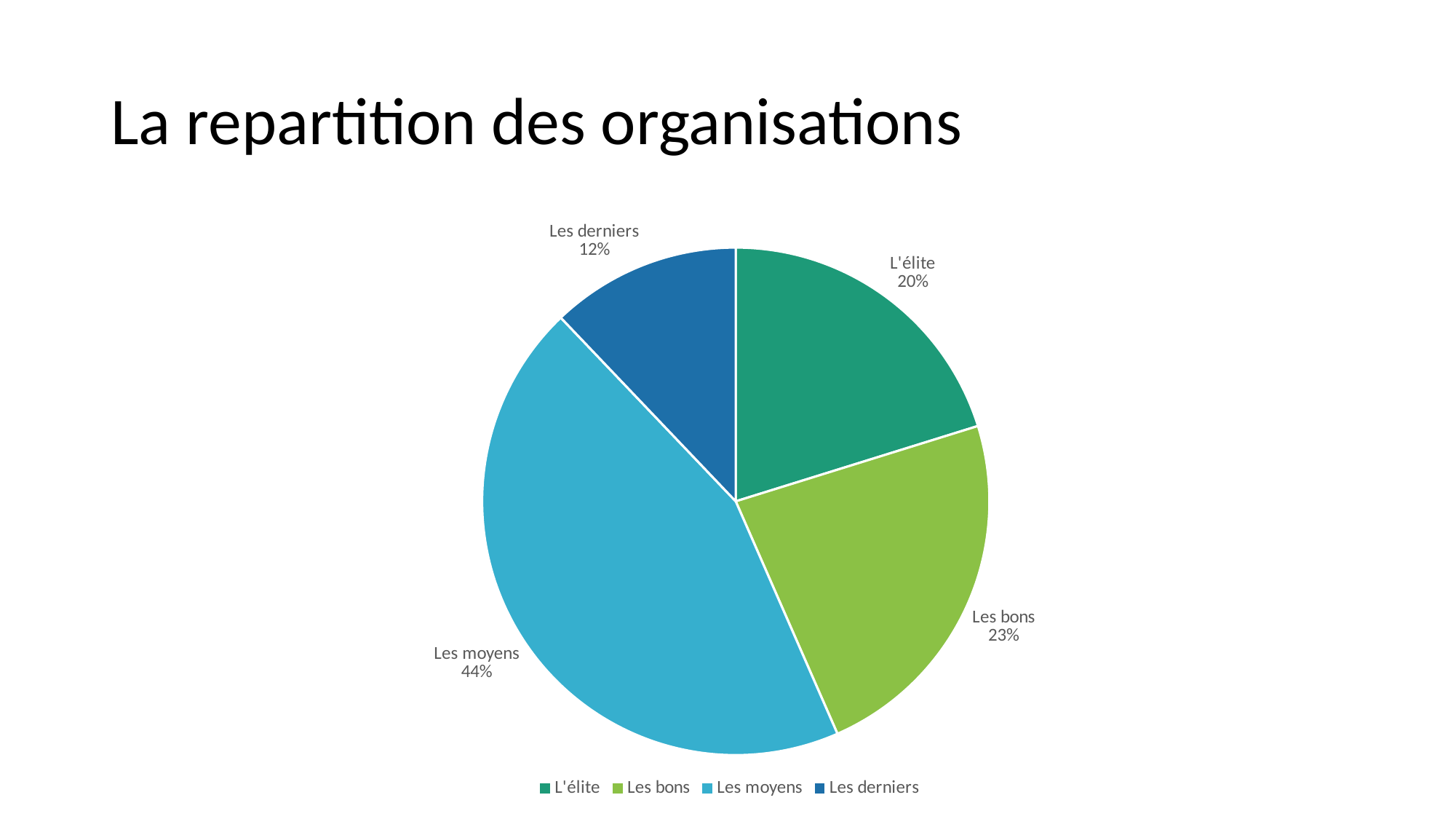

La repartition des organisations

### Chart

| Category | Sales |
|---|---|
| L'élite | 20.0 |
| Les bons | 23.0 |
| Les moyens | 44.0 |
| Les derniers | 12.0 |